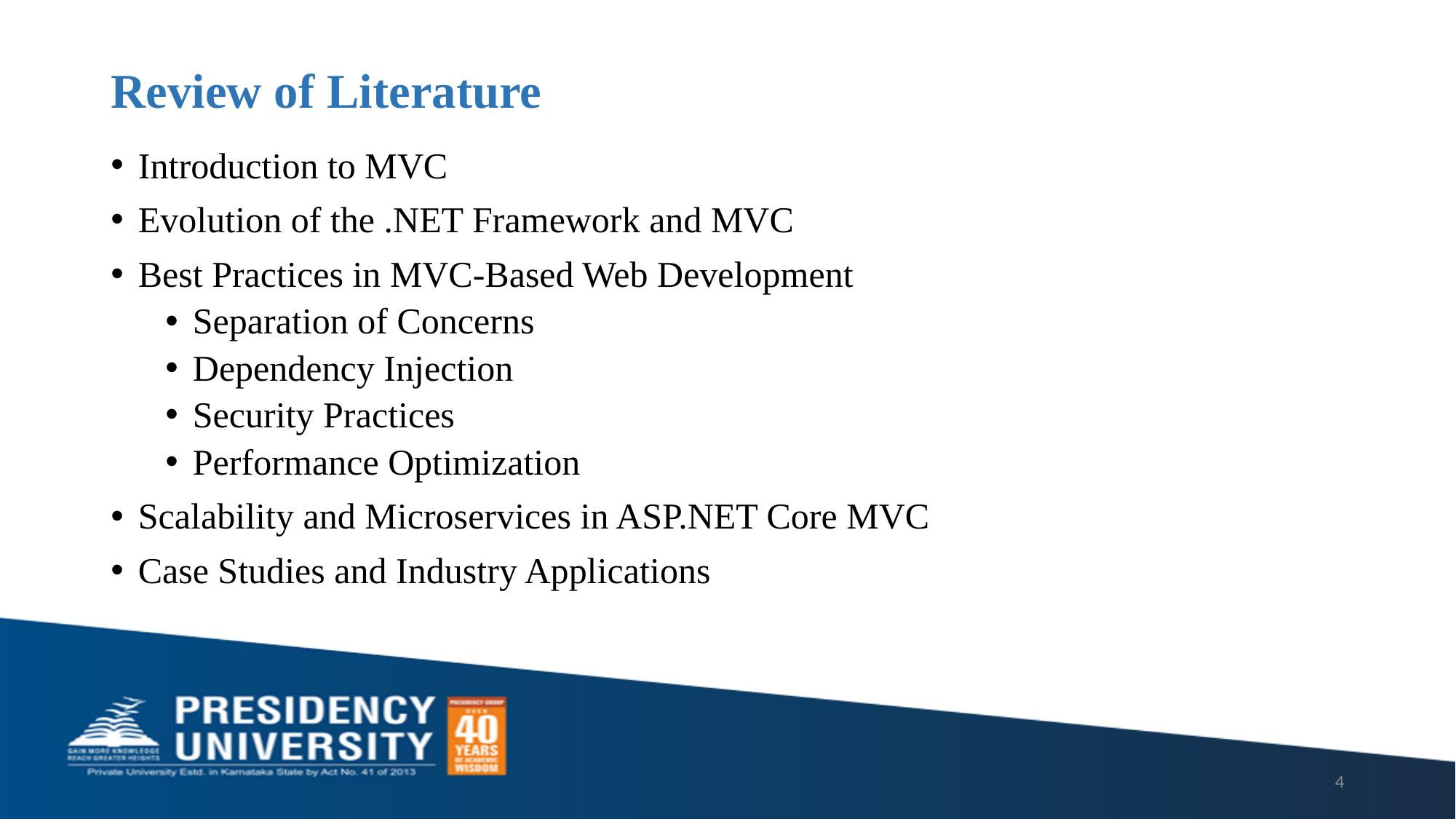

# Review of Literature
Introduction to MVC
Evolution of the .NET Framework and MVC
Best Practices in MVC-Based Web Development
Separation of Concerns
Dependency Injection
Security Practices
Performance Optimization
Scalability and Microservices in ASP.NET Core MVC
Case Studies and Industry Applications
4